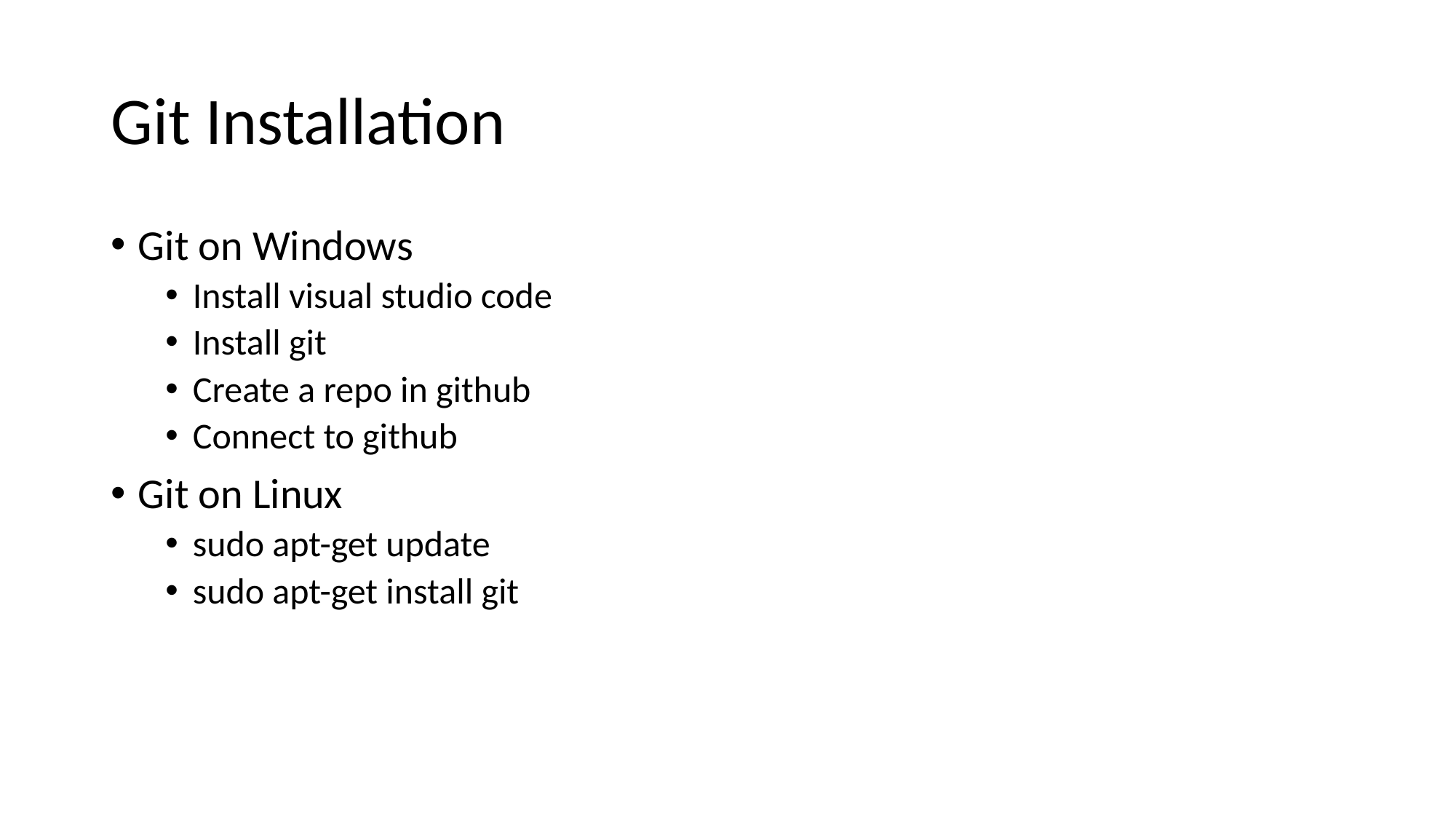

# Git Installation
Git on Windows
Install visual studio code
Install git
Create a repo in github
Connect to github
Git on Linux
sudo apt-get update
sudo apt-get install git